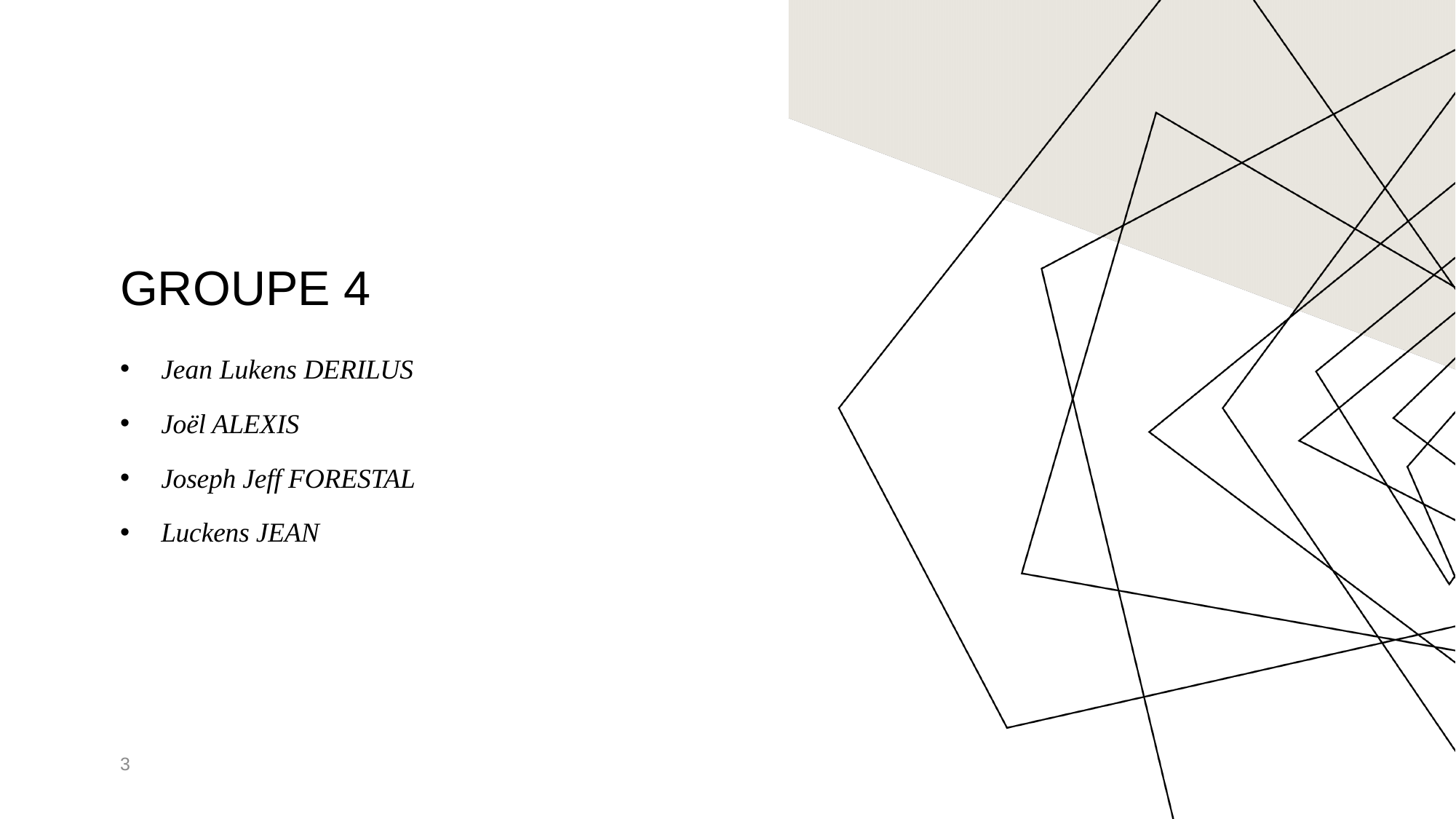

# Groupe 4
Jean Lukens DERILUS
Joël ALEXIS
Joseph Jeff FORESTAL
Luckens JEAN

3